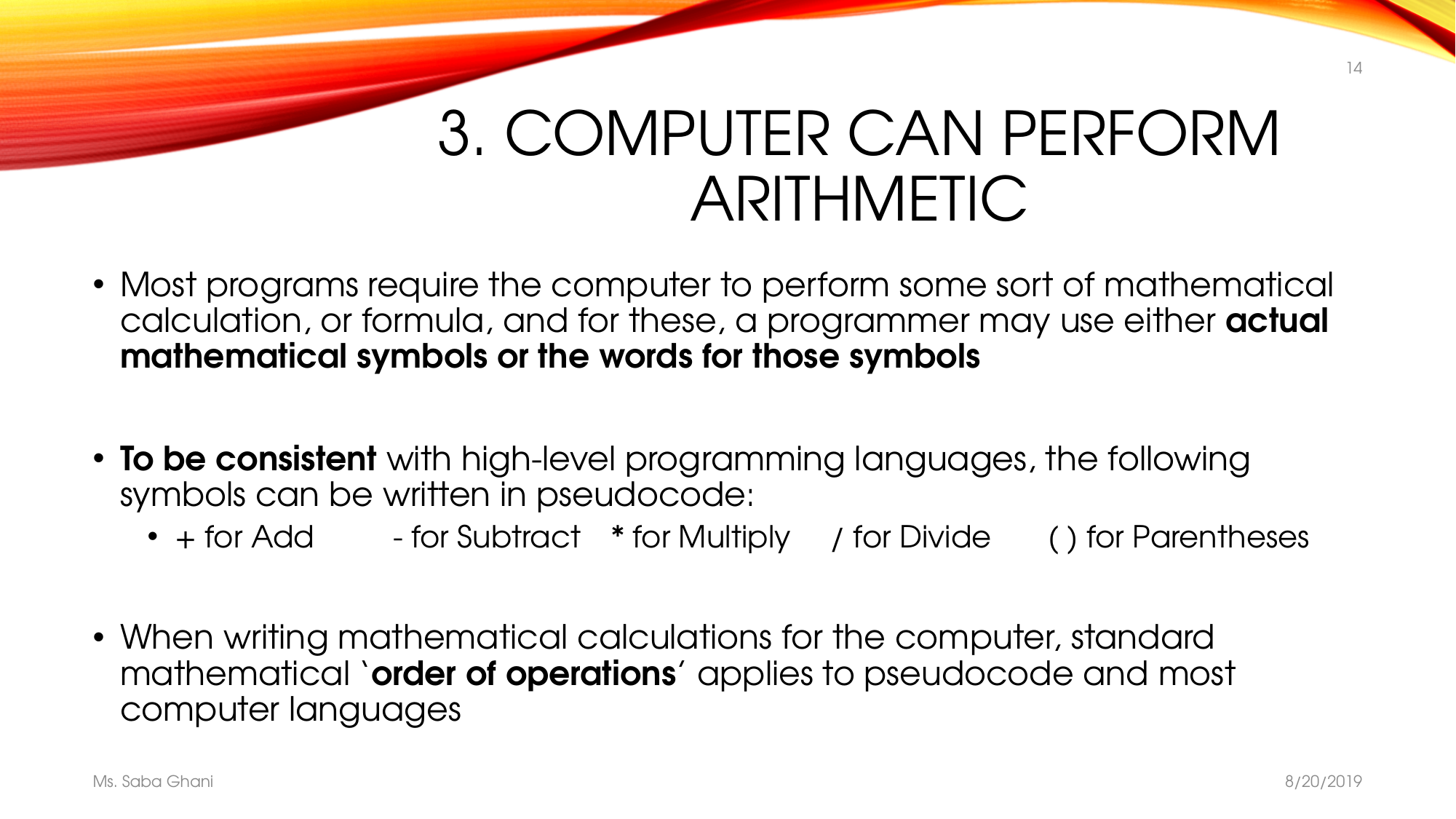

14
# 3. computer can perform arithmetic
Most programs require the computer to perform some sort of mathematical calculation, or formula, and for these, a programmer may use either actual mathematical symbols or the words for those symbols

To be consistent with high-level programming languages, the following symbols can be written in pseudocode:
+ for Add	- for Subtract	* for Multiply	/ for Divide	( ) for Parentheses

When writing mathematical calculations for the computer, standard mathematical ‘order of operations’ applies to pseudocode and most computer languages

Ms. Saba Ghani
8/20/2019